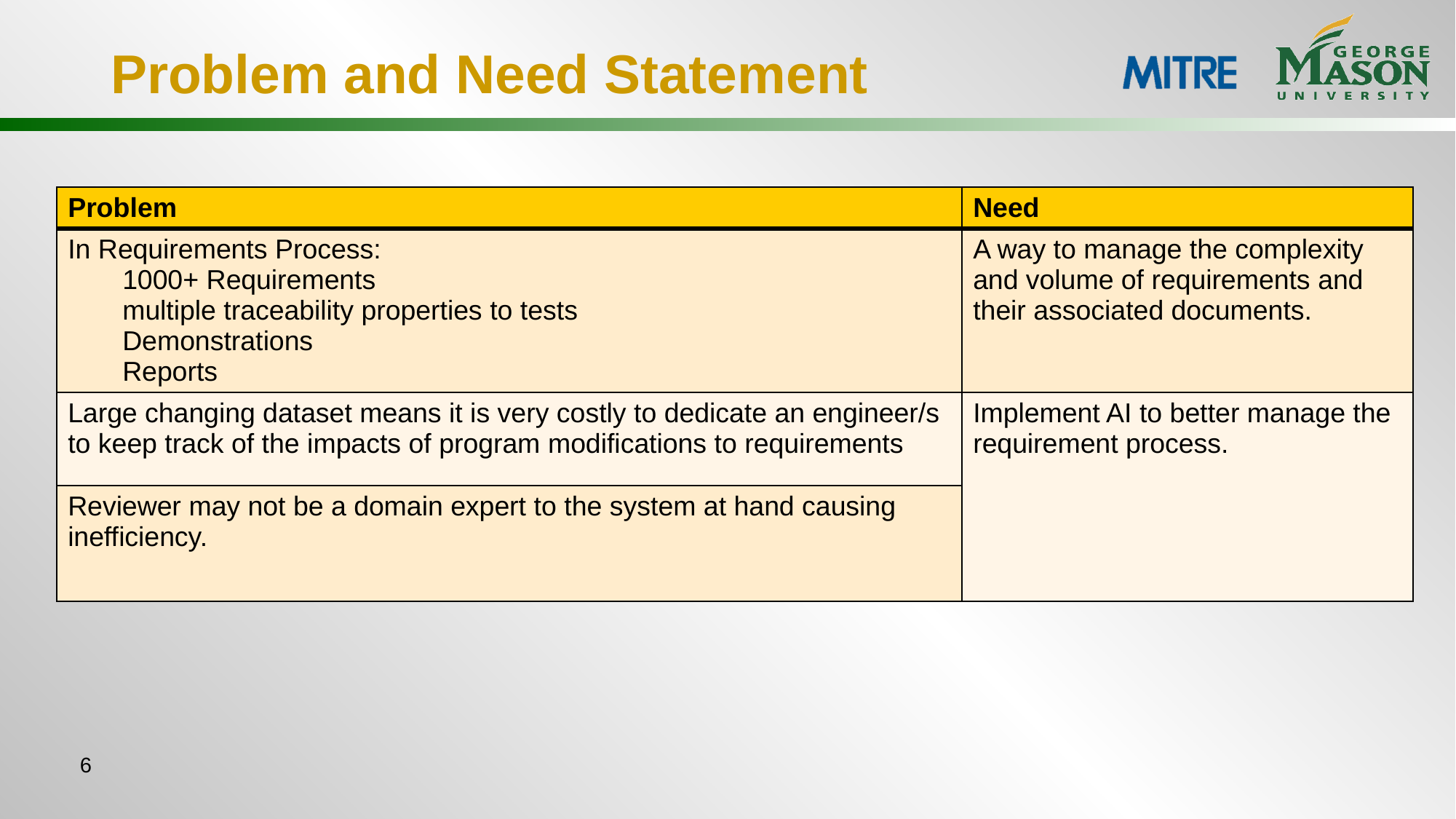

# Problem and Need Statement
| Problem | Need |
| --- | --- |
| In Requirements Process: 1000+ Requirements multiple traceability properties to tests Demonstrations Reports | A way to manage the complexity and volume of requirements and their associated documents. |
| Large changing dataset means it is very costly to dedicate an engineer/s to keep track of the impacts of program modifications to requirements | Implement AI to better manage the requirement process. |
| Reviewer may not be a domain expert to the system at hand causing inefficiency. |  |
6